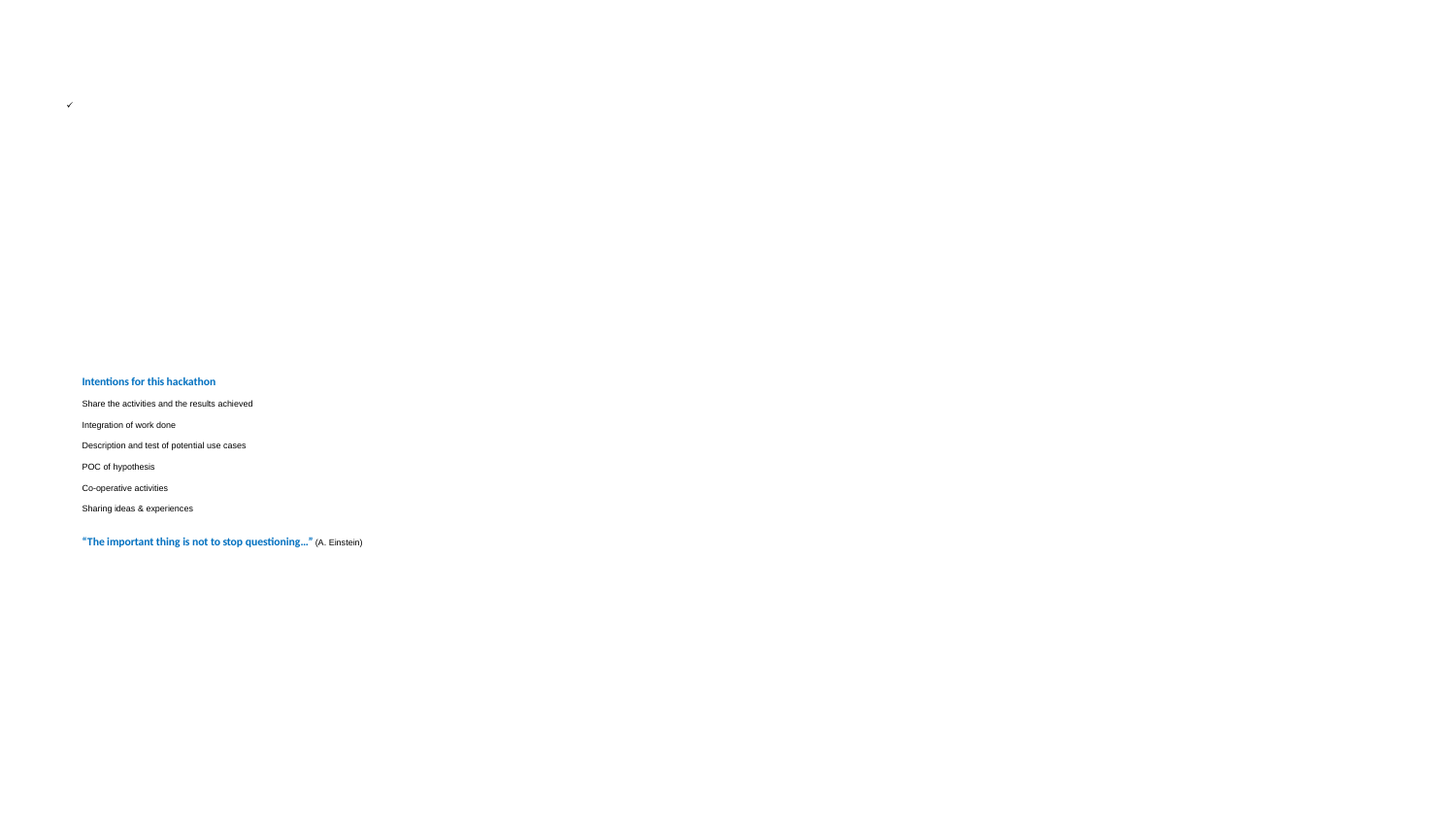

# Intentions for this hackathon Share the activities and the results achieved Integration of work done Description and test of potential use cases POC of hypothesis Co-operative activities Sharing ideas & experiences “The important thing is not to stop questioning…” (A. Einstein)